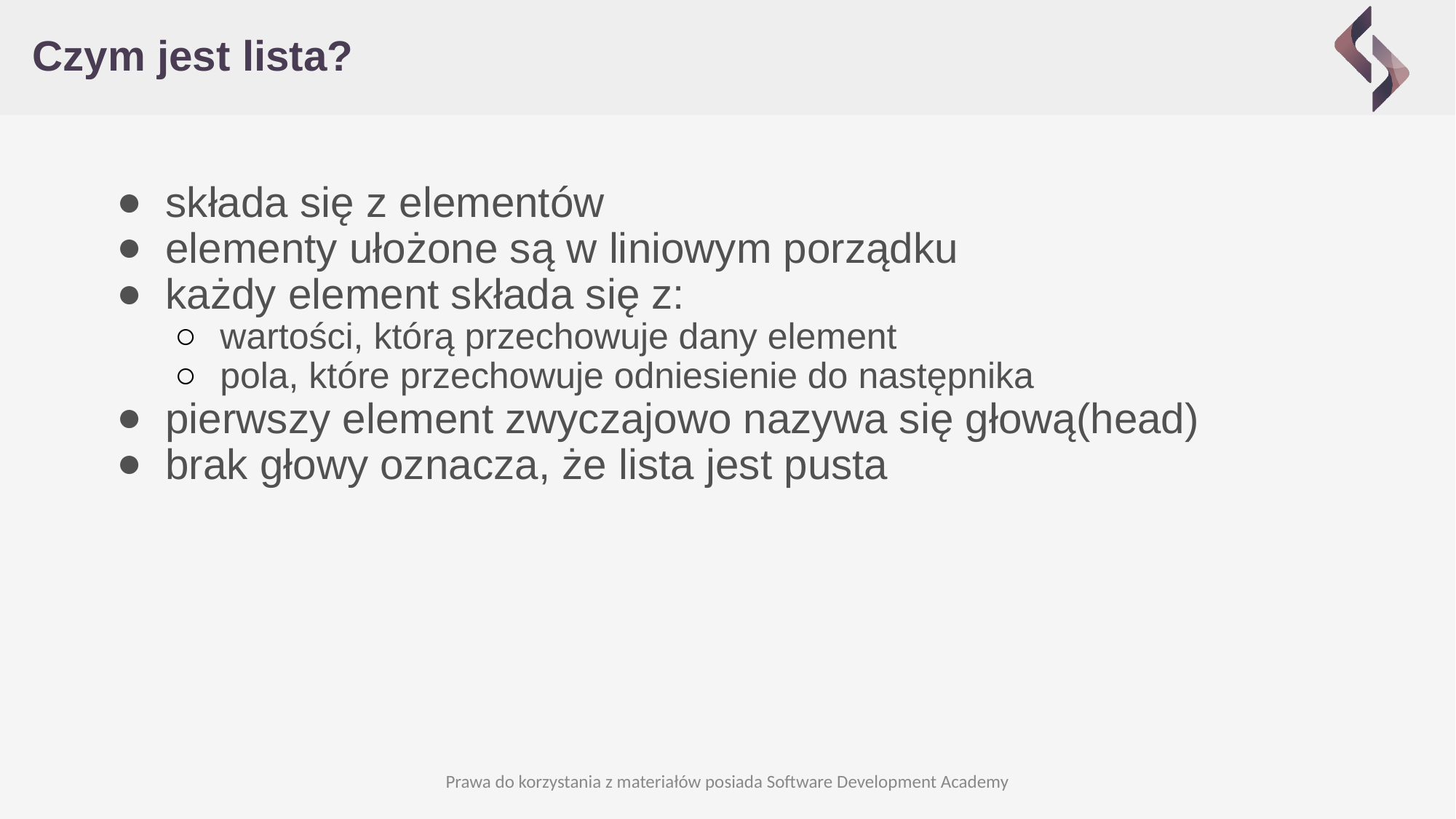

# Czym jest lista?
składa się z elementów
elementy ułożone są w liniowym porządku
każdy element składa się z:
wartości, którą przechowuje dany element
pola, które przechowuje odniesienie do następnika
pierwszy element zwyczajowo nazywa się głową(head)
brak głowy oznacza, że lista jest pusta
Prawa do korzystania z materiałów posiada Software Development Academy